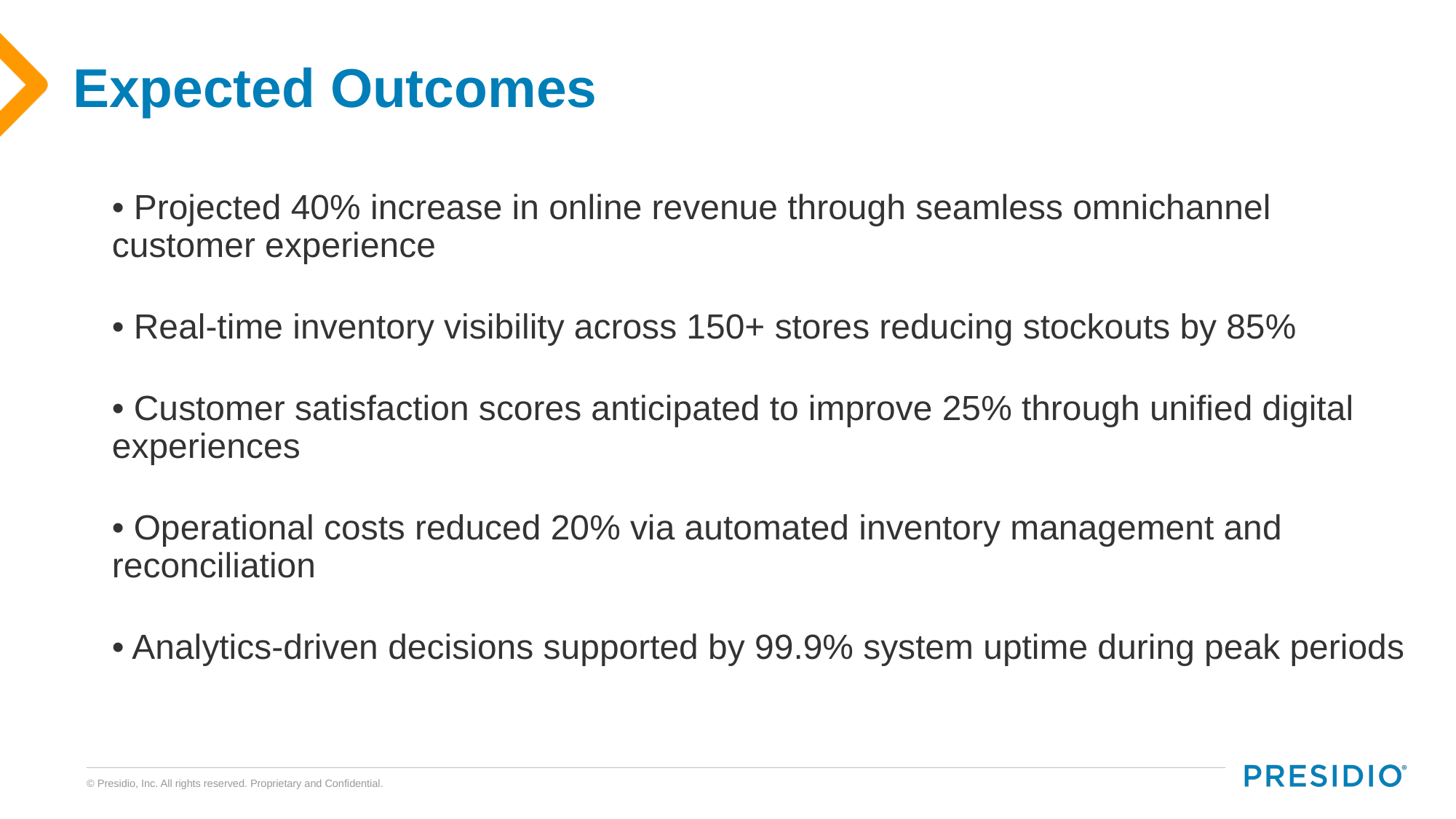

# Expected Outcomes

• Projected 40% increase in online revenue through seamless omnichannel customer experience
• Real-time inventory visibility across 150+ stores reducing stockouts by 85%
• Customer satisfaction scores anticipated to improve 25% through unified digital experiences
• Operational costs reduced 20% via automated inventory management and reconciliation
• Analytics-driven decisions supported by 99.9% system uptime during peak periods